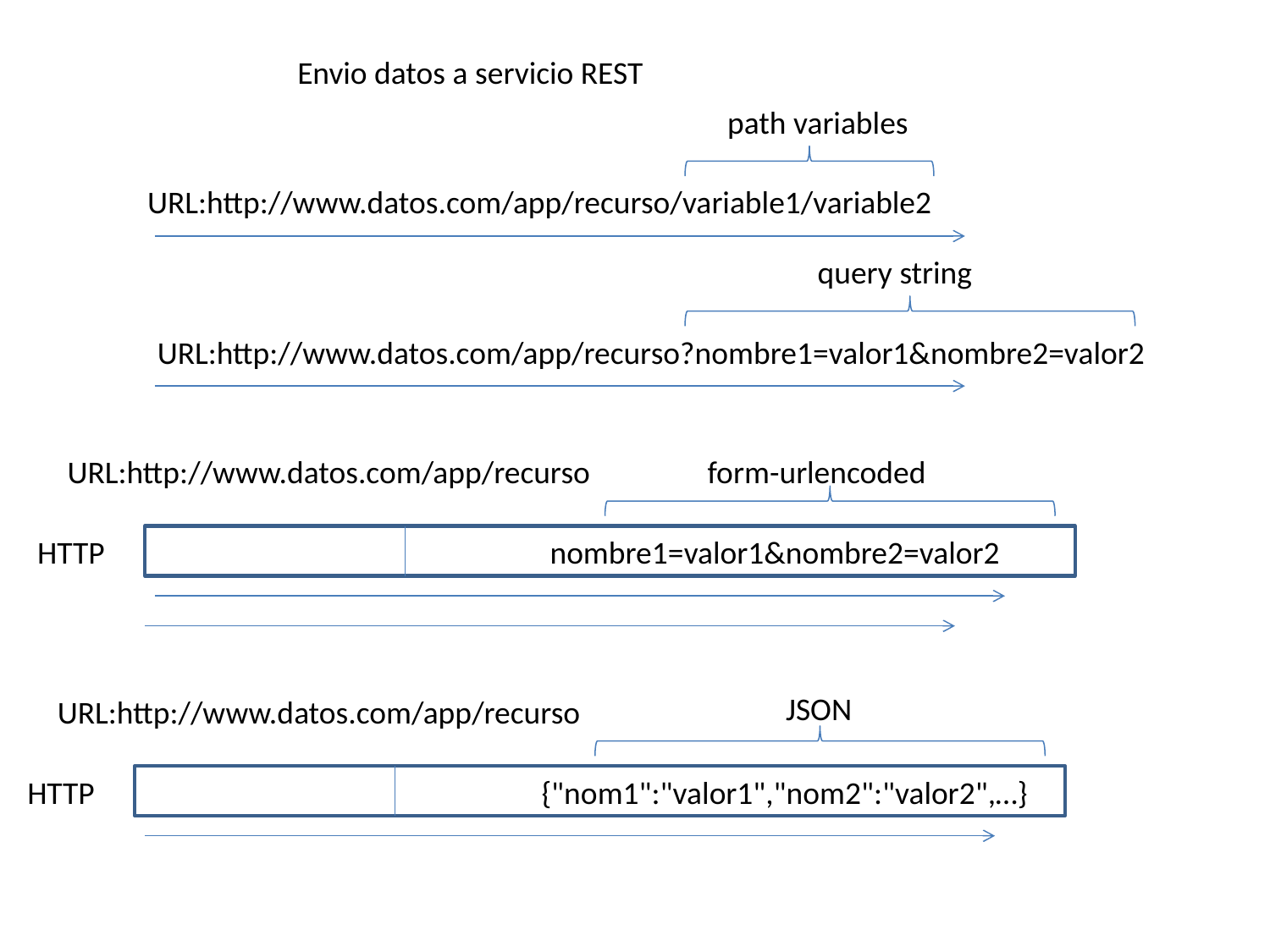

Envio datos a servicio REST

path variables
URL:http://www.datos.com/app/recurso/variable1/variable2
query string

URL:http://www.datos.com/app/recurso?nombre1=valor1&nombre2=valor2
URL:http://www.datos.com/app/recurso
form-urlencoded

HTTP

nombre1=valor1&nombre2=valor2
JSON
URL:http://www.datos.com/app/recurso
HTTP

{"nom1":"valor1","nom2":"valor2",…}